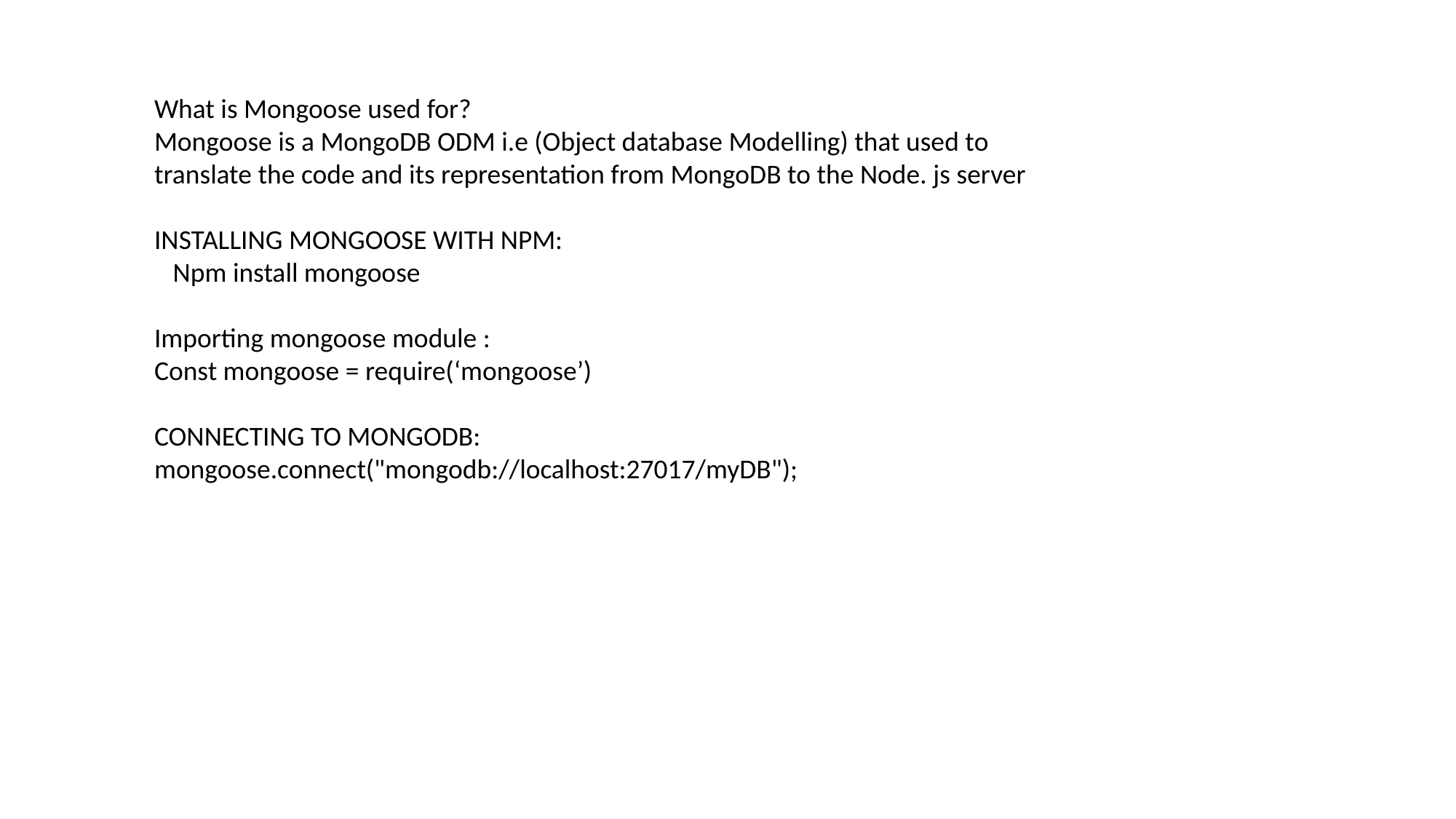

What is Mongoose used for?
Mongoose is a MongoDB ODM i.e (Object database Modelling) that used to translate the code and its representation from MongoDB to the Node. js server

INSTALLING MONGOOSE WITH NPM:
   Npm install mongoose

Importing mongoose module :
Const mongoose = require(‘mongoose’)

CONNECTING TO MONGODB:
mongoose.connect("mongodb://localhost:27017/myDB");